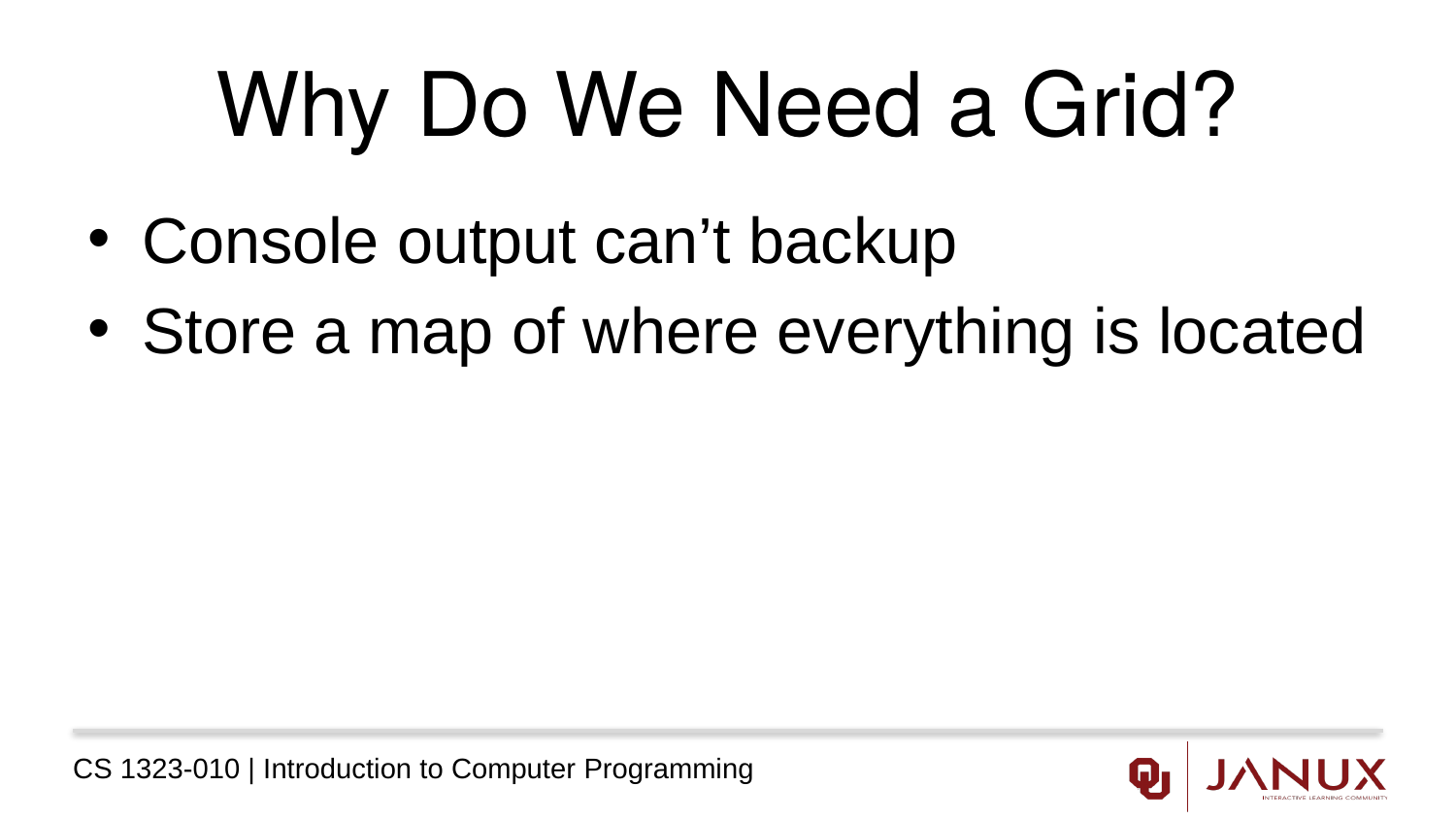

# Why Do We Need a Grid?
Console output can’t backup
Store a map of where everything is located